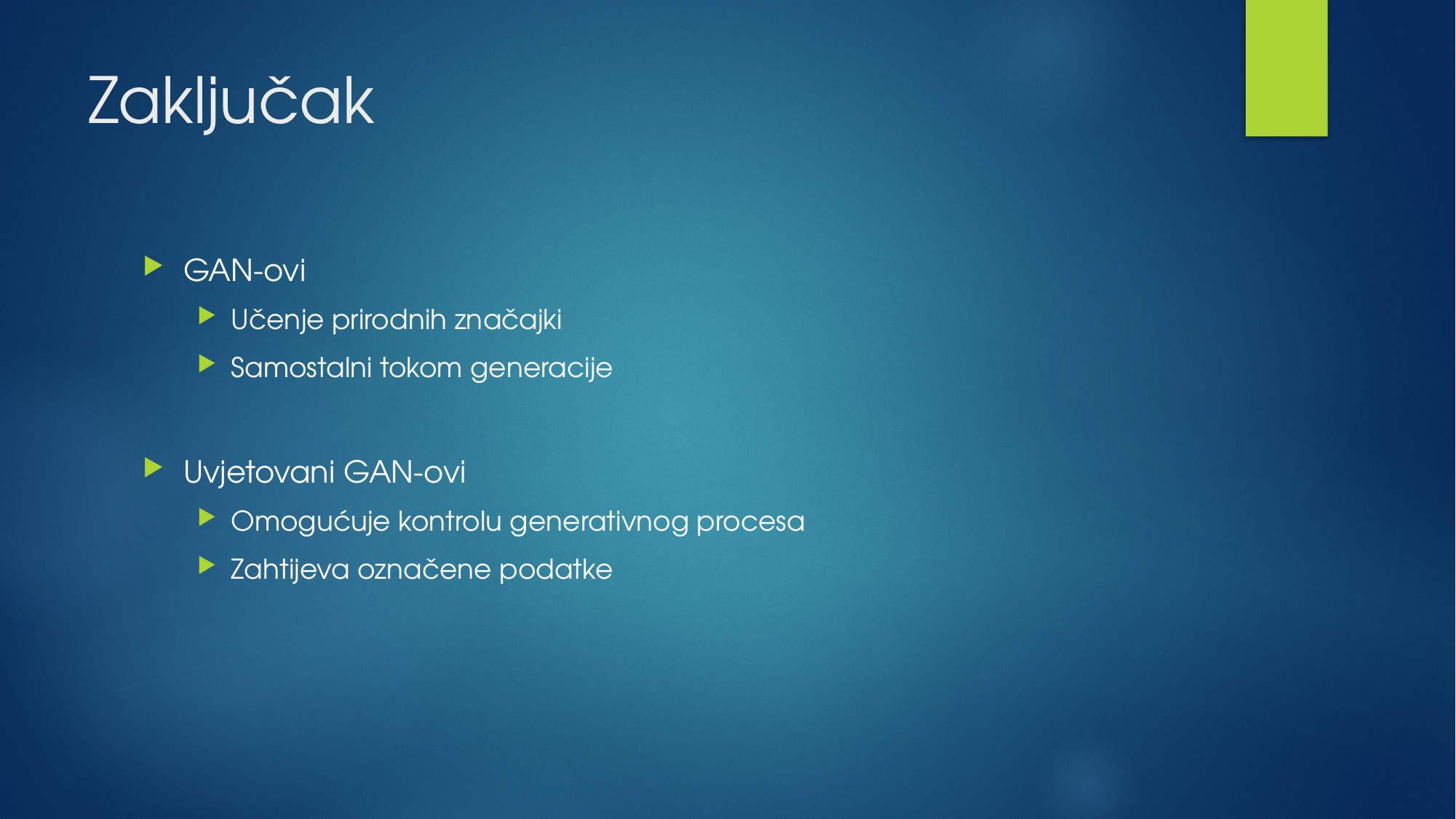

# Zaključak
GAN-ovi
Učenje prirodnih značajki
Samostalni tokom generacije

Uvjetovani GAN-ovi
Omogućuje kontrolu generativnog procesa
Zahtijeva označene podatke